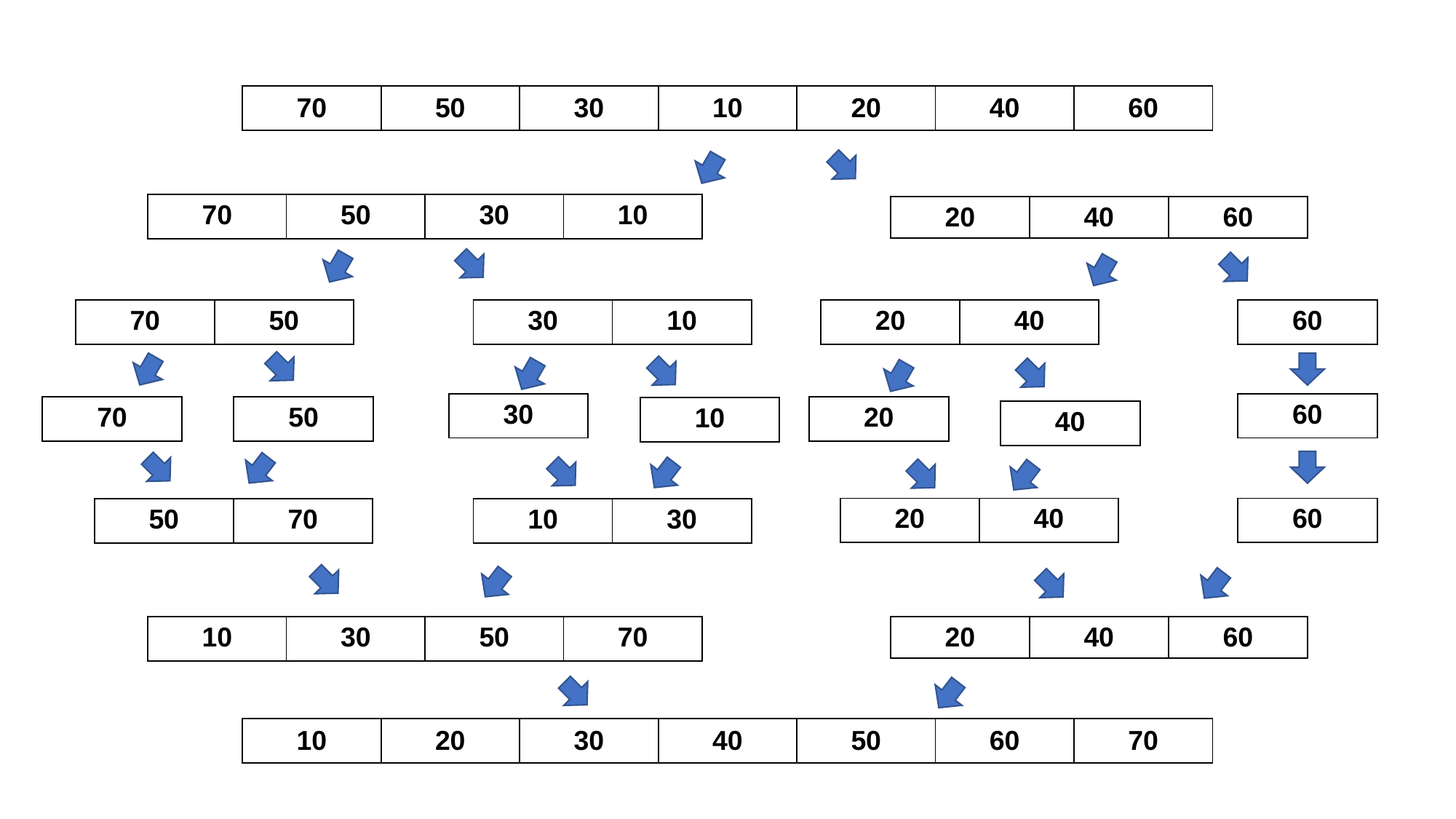

| 70 | 50 | 30 | 10 | 20 | 40 | 60 |
| --- | --- | --- | --- | --- | --- | --- |

| 70 | 50 | 30 | 10 |
| --- | --- | --- | --- |
| 20 | 40 | 60 |
| --- | --- | --- |

| 70 | 50 |
| --- | --- |
| 30 | 10 |
| --- | --- |
| 20 | 40 |
| --- | --- |
| 60 |
| --- |

| 30 |
| --- |
| 60 |
| --- |
| 70 |
| --- |
| 50 |
| --- |
| 20 |
| --- |
| 10 |
| --- |
| 40 |
| --- |

| 20 | 40 |
| --- | --- |
| 60 |
| --- |
| 50 | 70 |
| --- | --- |
| 10 | 30 |
| --- | --- |

| 10 | 30 | 50 | 70 |
| --- | --- | --- | --- |
| 20 | 40 | 60 |
| --- | --- | --- |

| 10 | 20 | 30 | 40 | 50 | 60 | 70 |
| --- | --- | --- | --- | --- | --- | --- |